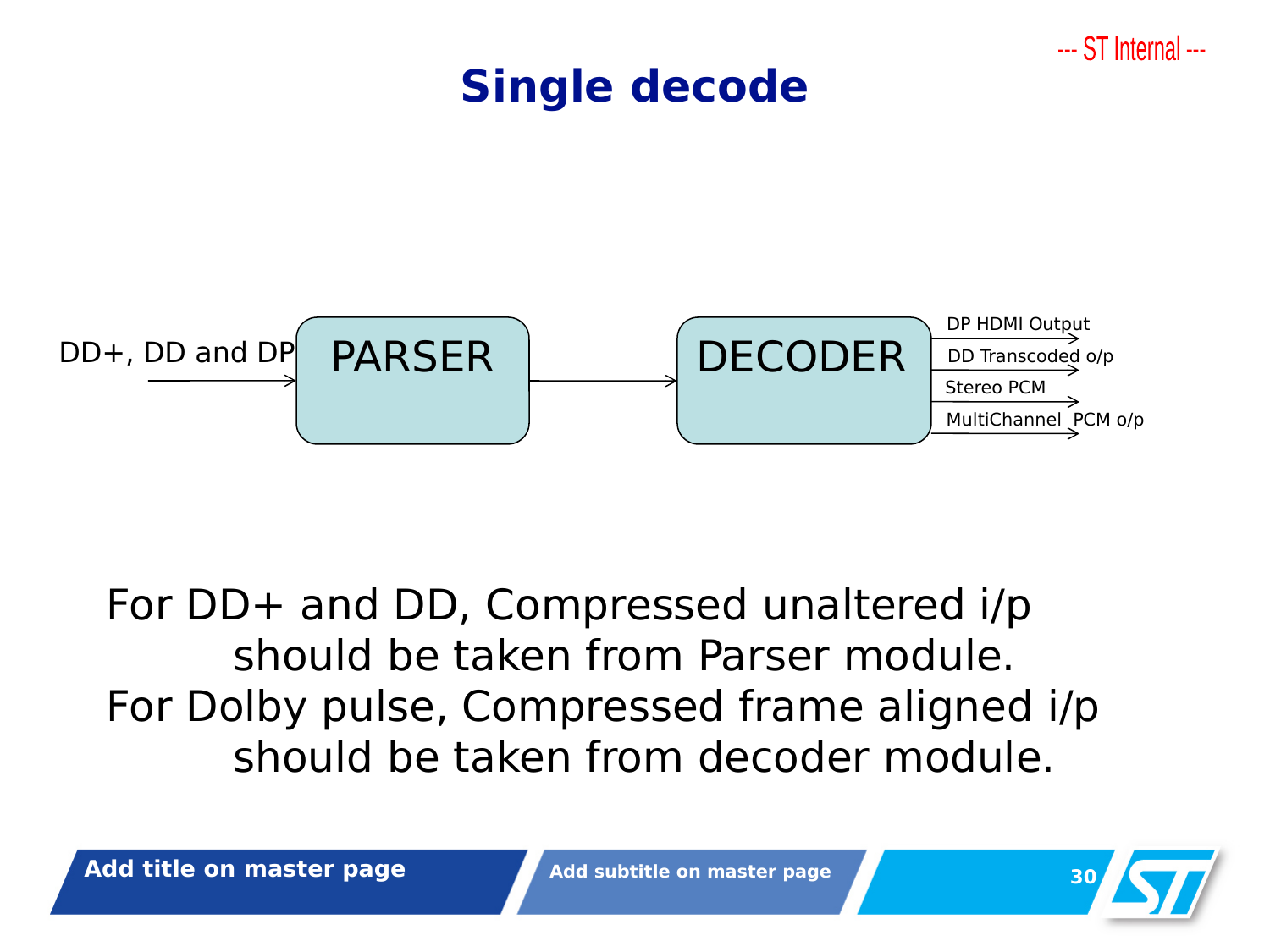

# Single decode
DP HDMI Output
PARSER
DECODER
DD+, DD and DP
DD Transcoded o/p
Stereo PCM
MultiChannel  PCM o/p
For DD+ and DD, Compressed unaltered i/p
	should be taken from Parser module.
For Dolby pulse, Compressed frame aligned i/p
	should be taken from decoder module.
30